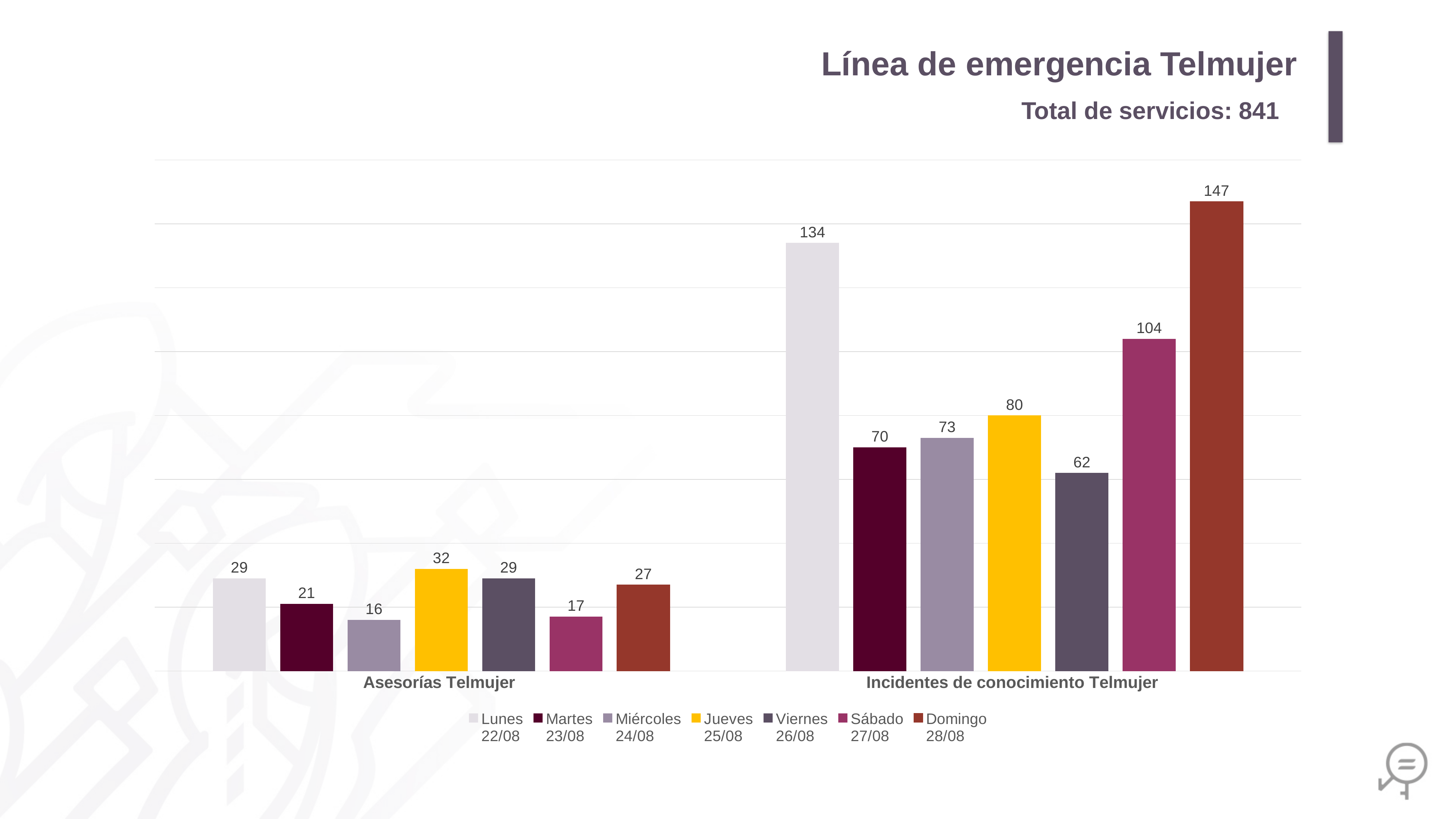

Línea de emergencia Telmujer
Total de servicios: 841

### Chart

| Category | Lunes
22/08 | Martes
23/08 | Miércoles
24/08 | Jueves
25/08 | Viernes
26/08 | Sábado
27/08 | Domingo
28/08 |
|---|---|---|---|---|---|---|---|
| Asesorías Telmujer  | 29.0 | 21.0 | 16.0 | 32.0 | 29.0 | 17.0 | 27.0 |
| Incidentes de conocimiento Telmujer  | 134.0 | 70.0 | 73.0 | 80.0 | 62.0 | 104.0 | 147.0 |